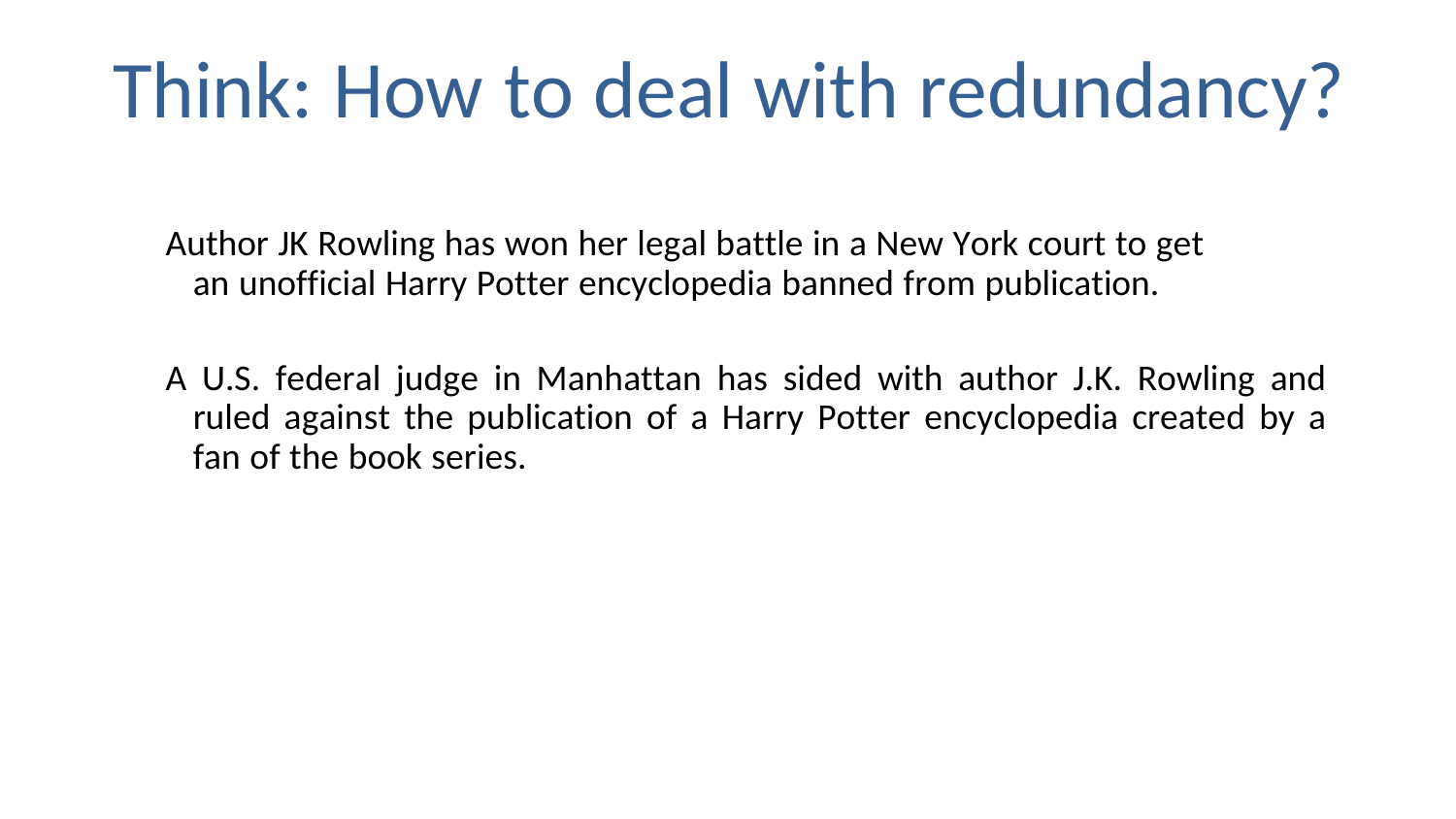

# Think: How to deal with redundancy?
Author JK Rowling has won her legal battle in a New York court to get an unofficial Harry Potter encyclopedia banned from publication.

A U.S. federal judge in Manhattan has sided with author J.K. Rowling and ruled against the publication of a Harry Potter encyclopedia created by a fan of the book series.